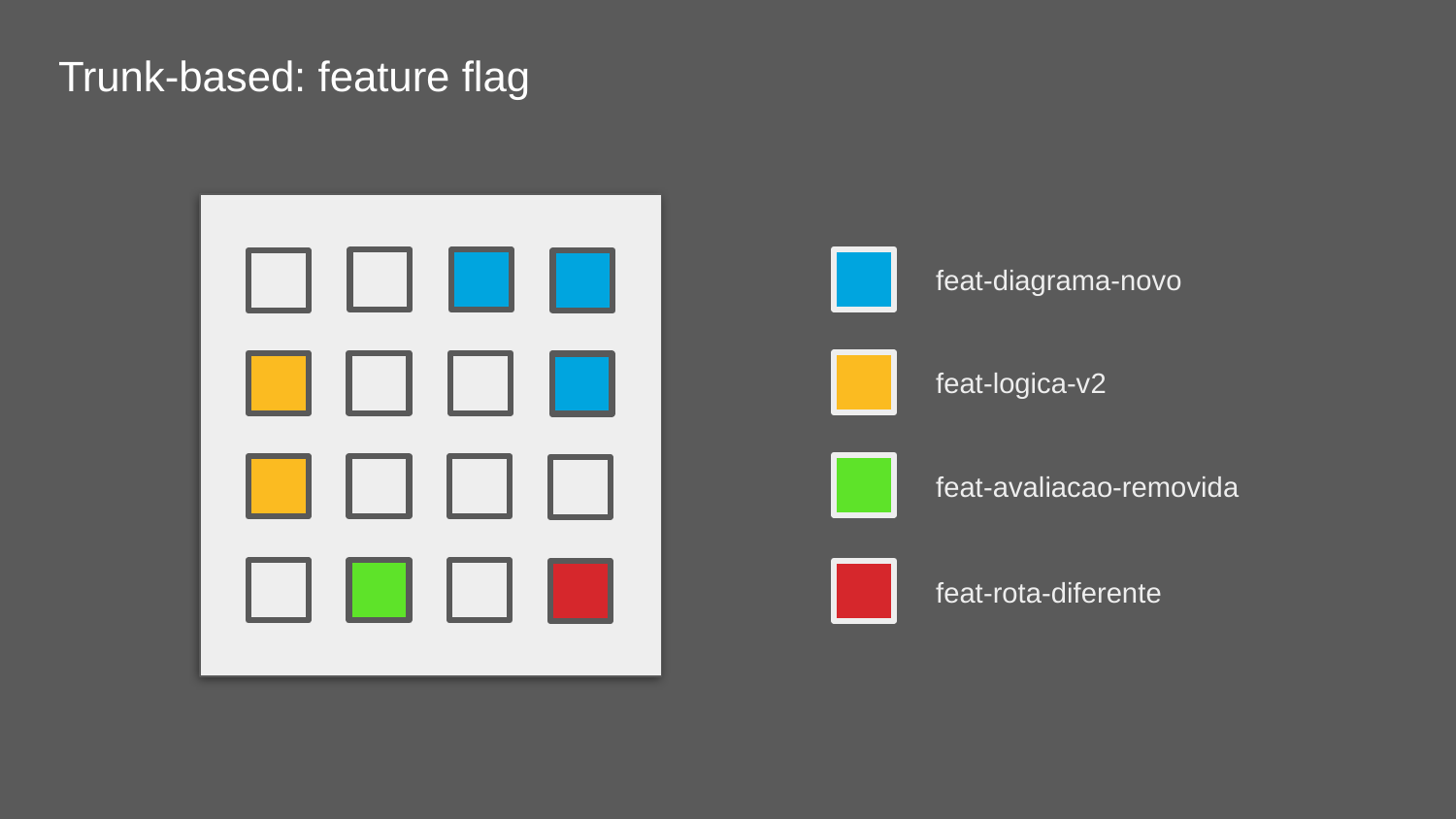

Trunk-based: feature flag

feat-diagrama-novo

feat-logica-v2

feat-avaliacao-removida

feat-rota-diferente